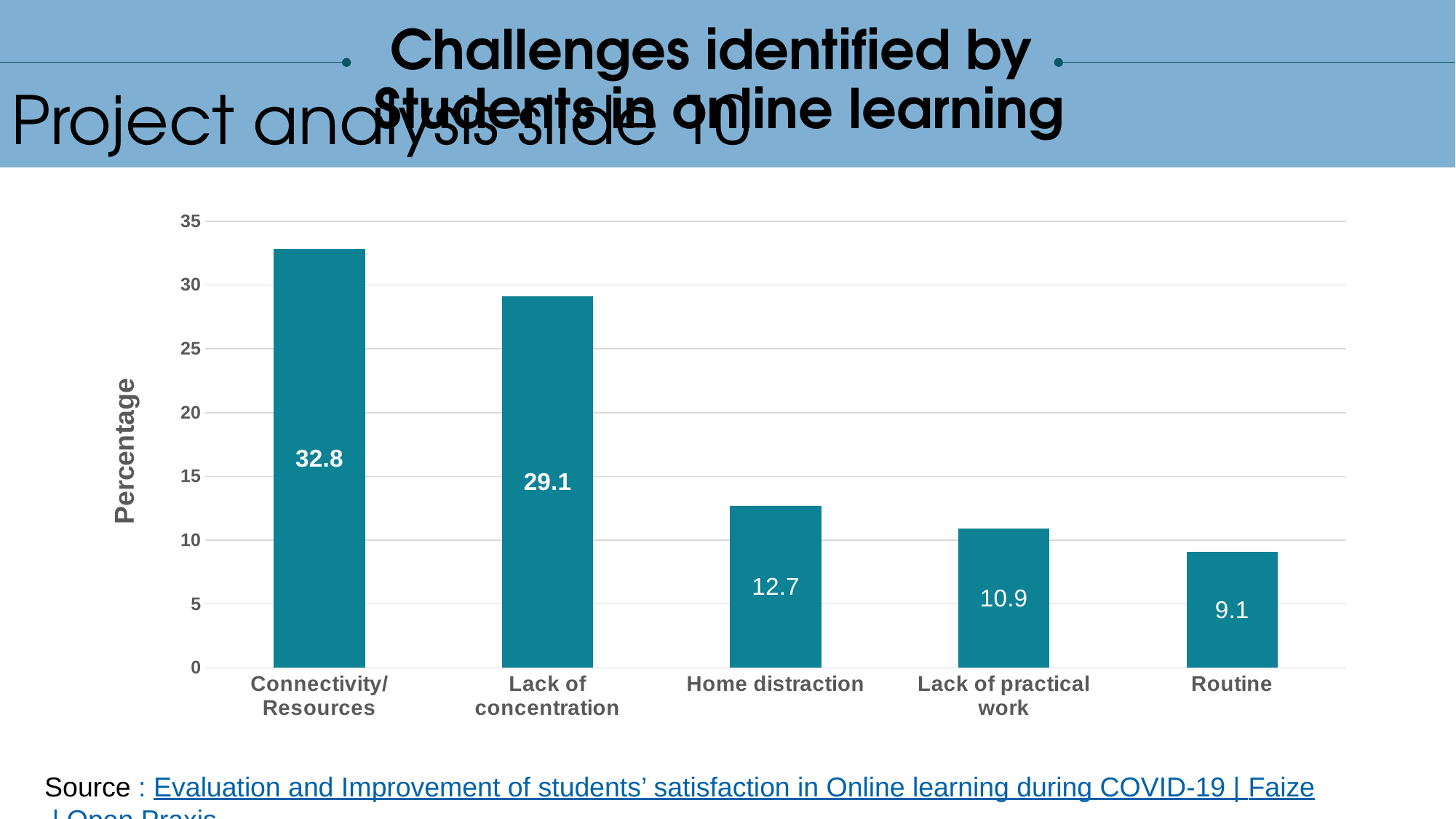

Challenges identified by
Students in online learning
Project analysis slide 10

### Chart

| Category | Series 1 | Column1 | Column2 |
|---|---|---|---|
| Connectivity/Resources | 32.8 | None | None |
| Lack of concentration | 29.1 | None | None |
| Home distraction | 12.7 | None | None |
| Lack of practical work | 10.9 | None | None |
| Routine | 9.1 | None | None |
Source : Evaluation and Improvement of students’ satisfaction in Online learning during COVID-19 | Faize | Open Praxis